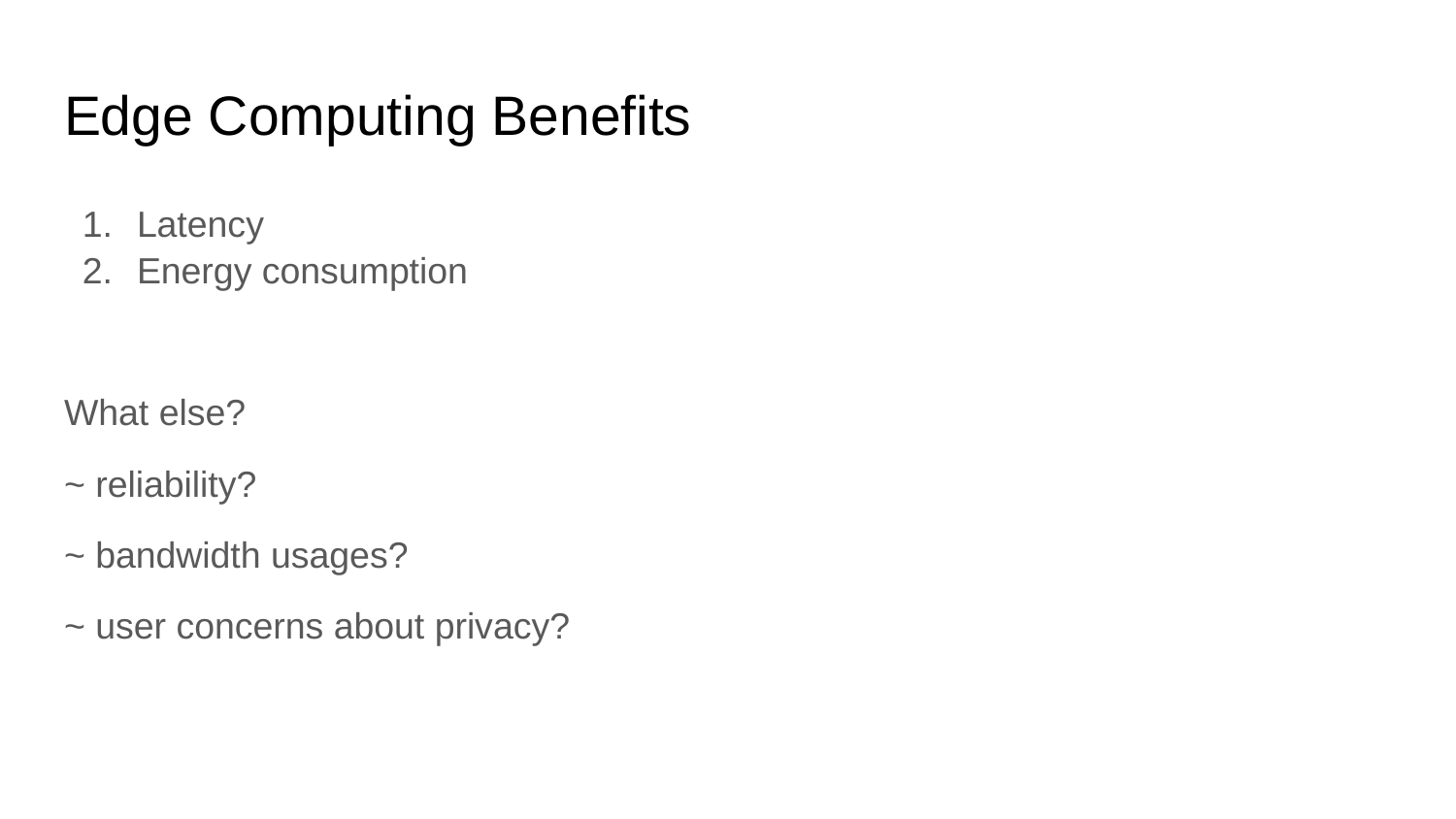

# Edge Computing Benefits
Latency
Energy consumption

What else?
~ reliability?
~ bandwidth usages?
~ user concerns about privacy?